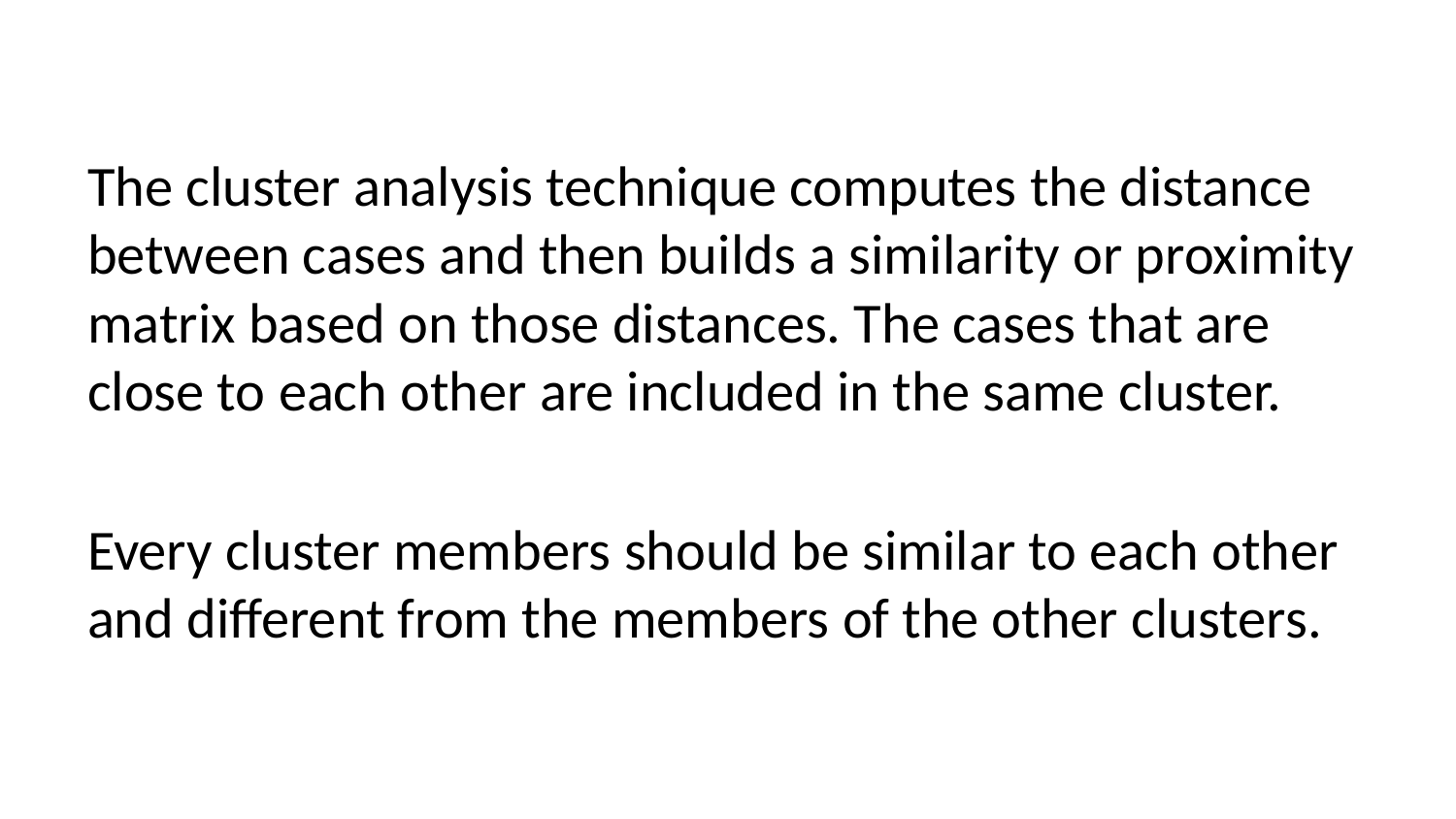

The cluster analysis technique computes the distance between cases and then builds a similarity or proximity matrix based on those distances. The cases that are close to each other are included in the same cluster.

Every cluster members should be similar to each other and different from the members of the other clusters.